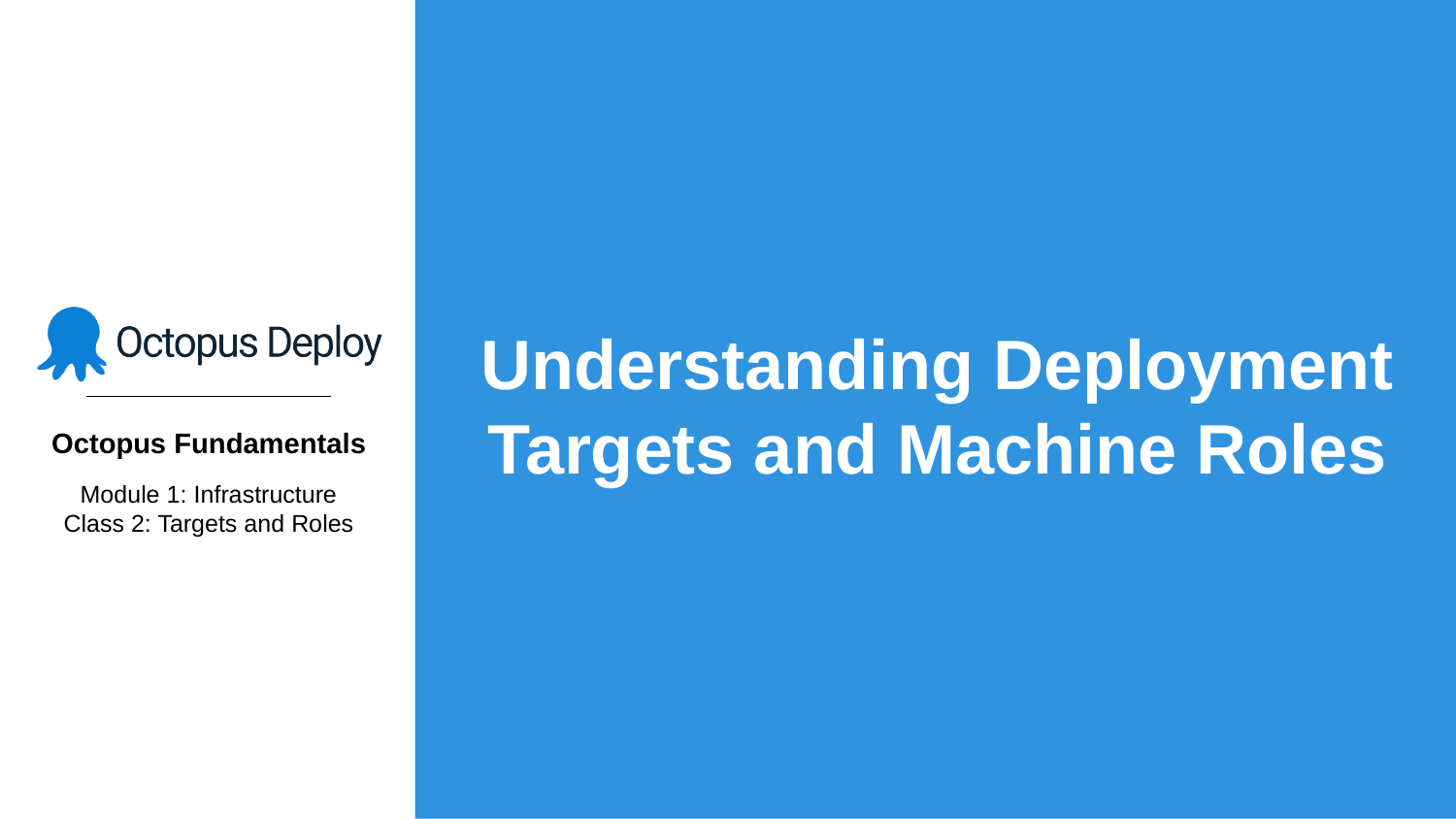

# Understanding Deployment Targets and Machine Roles